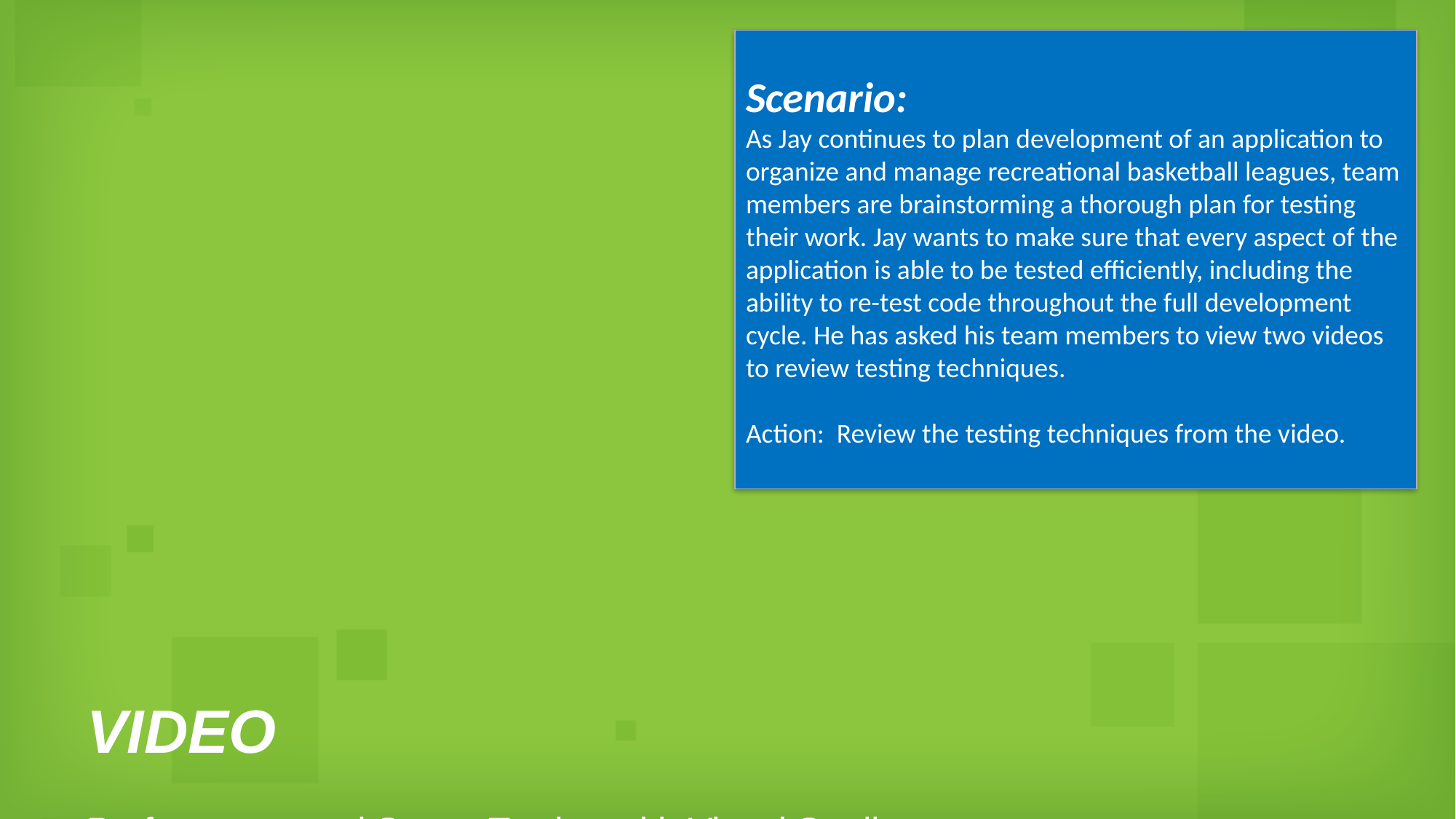

Scenario:
As Jay continues to plan development of an application to organize and manage recreational basketball leagues, team members are brainstorming a thorough plan for testing their work. Jay wants to make sure that every aspect of the application is able to be tested efficiently, including the ability to re-test code throughout the full development cycle. He has asked his team members to view two videos to review testing techniques.

Action:  Review the testing techniques from the video.
# VIDEO Performance and Stress Testing with Visual Studio http://channel9.msdn.com/Series/Visual-Studio-2012-Premium-and-Ultimate-Overview/Visual-Studio-Ultimate-2012-Load-testing-applications-in-Visual-Studio